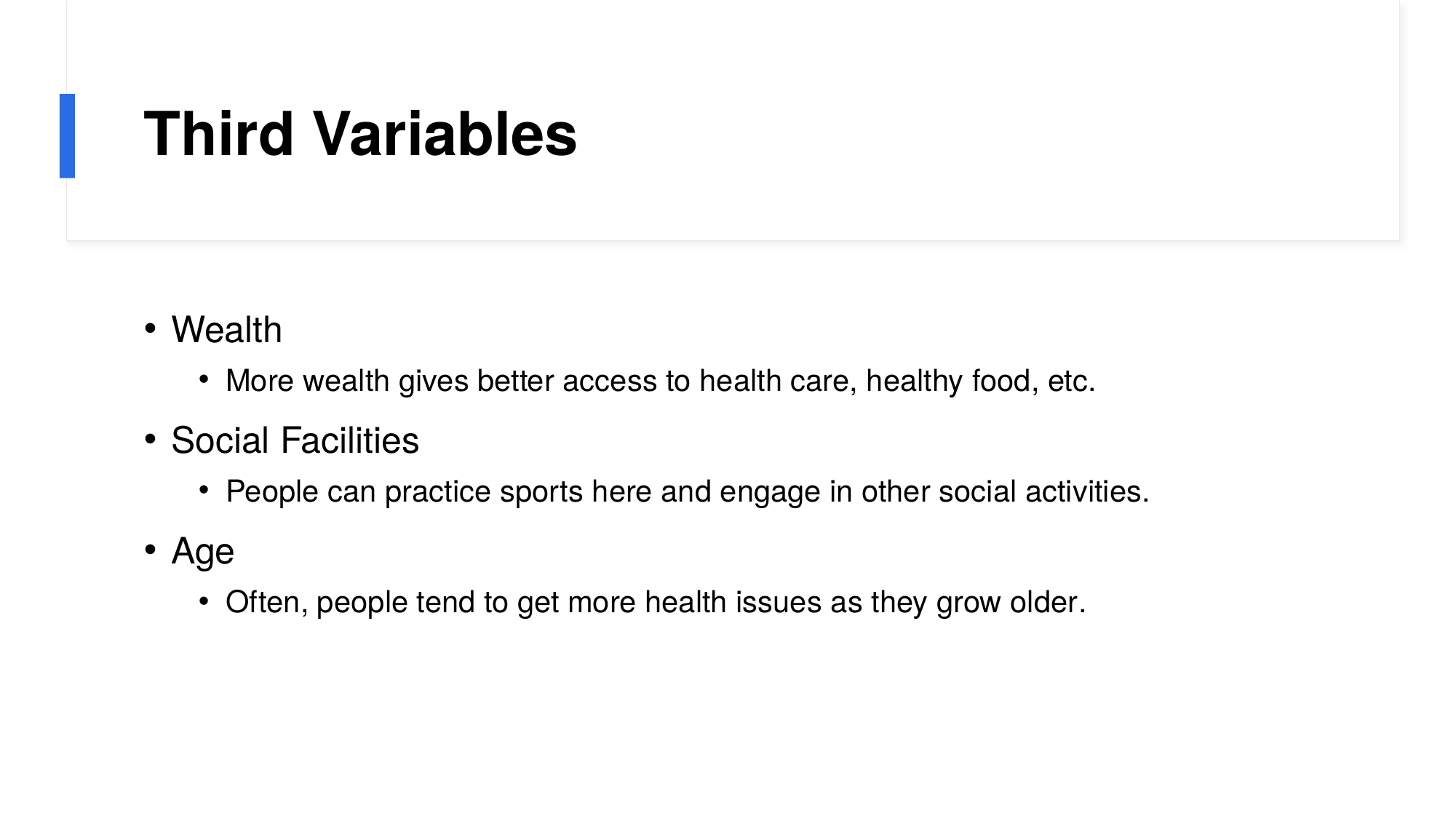

# Third Variables
Wealth
More wealth gives better access to health care, healthy food, etc.
Social Facilities
People can practice sports here and engage in other social activities.
Age
Often, people tend to get more health issues as they grow older.